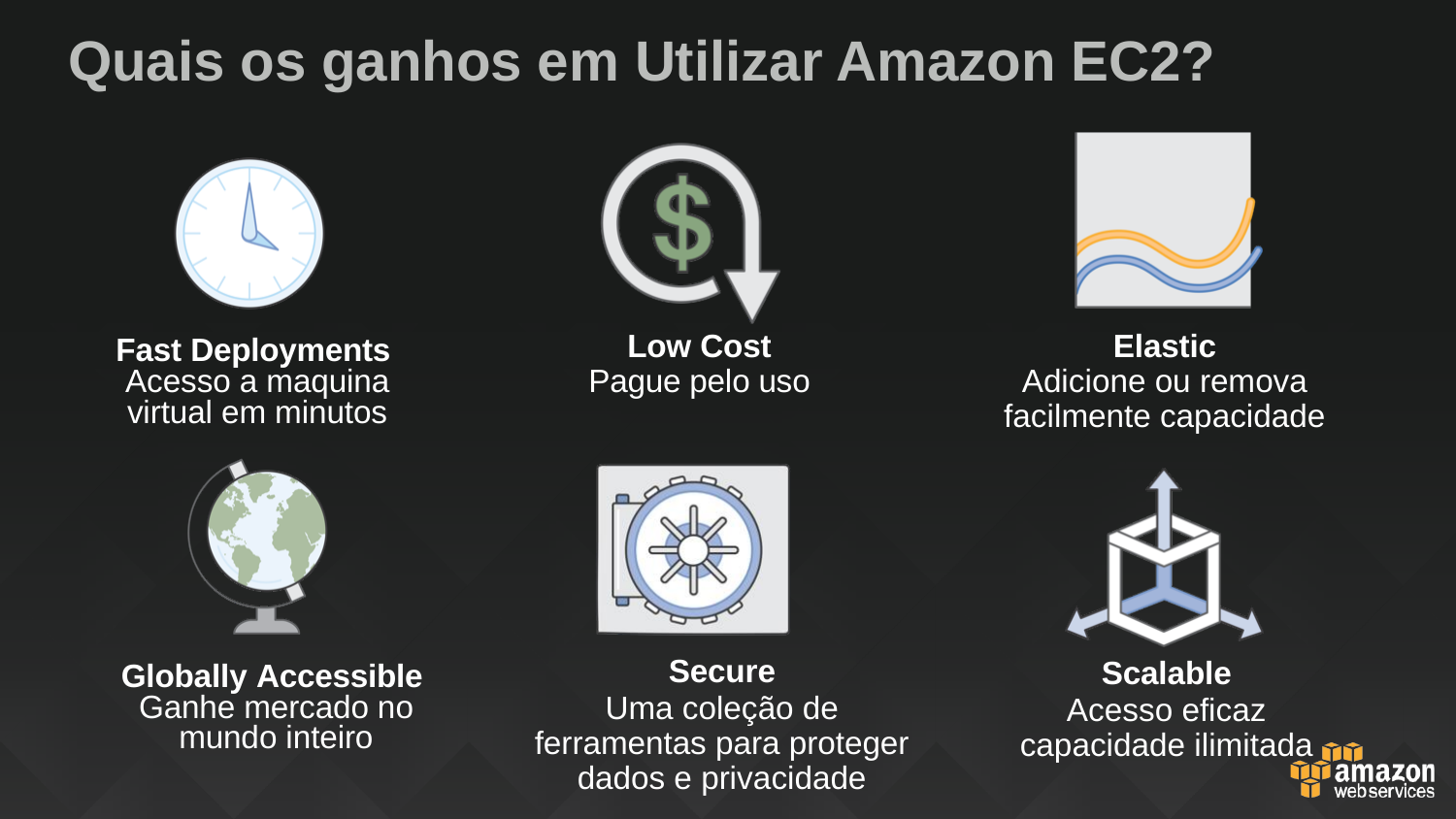

# Quais os ganhos em Utilizar Amazon EC2?

Low Cost
Pague pelo uso
Fast Deployments  Acesso a maquina virtual em minutos
Elastic
Adicione ou remova facilmente capacidade

Secure
Uma coleção de ferramentas para proteger dados e privacidade
Globally Accessible  Ganhe mercado no mundo inteiro
Scalable
Acesso eficaz capacidade ilimitada